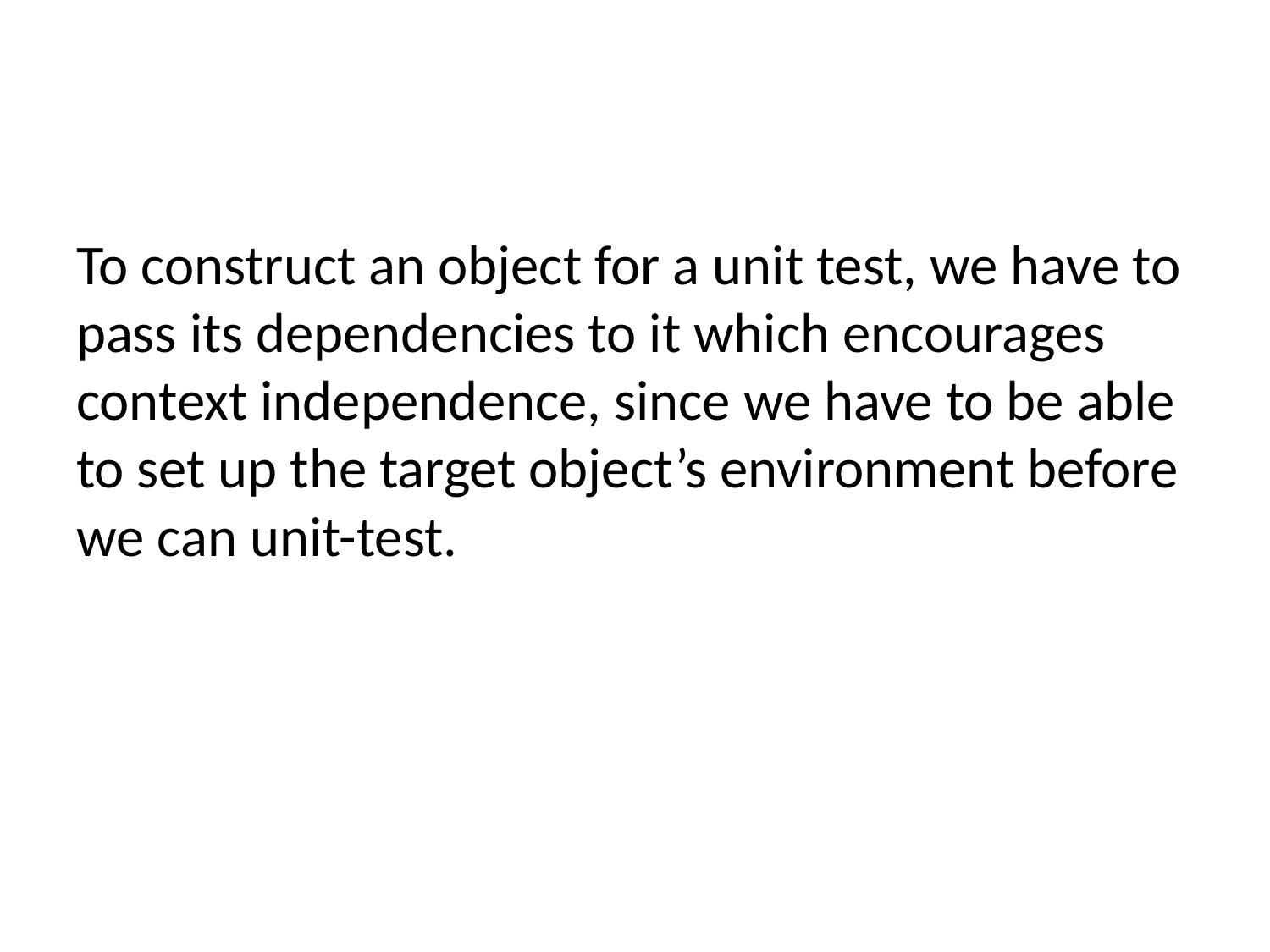

#
To construct an object for a unit test, we have to pass its dependencies to it which encourages context independence, since we have to be able to set up the target object’s environment before we can unit-test.